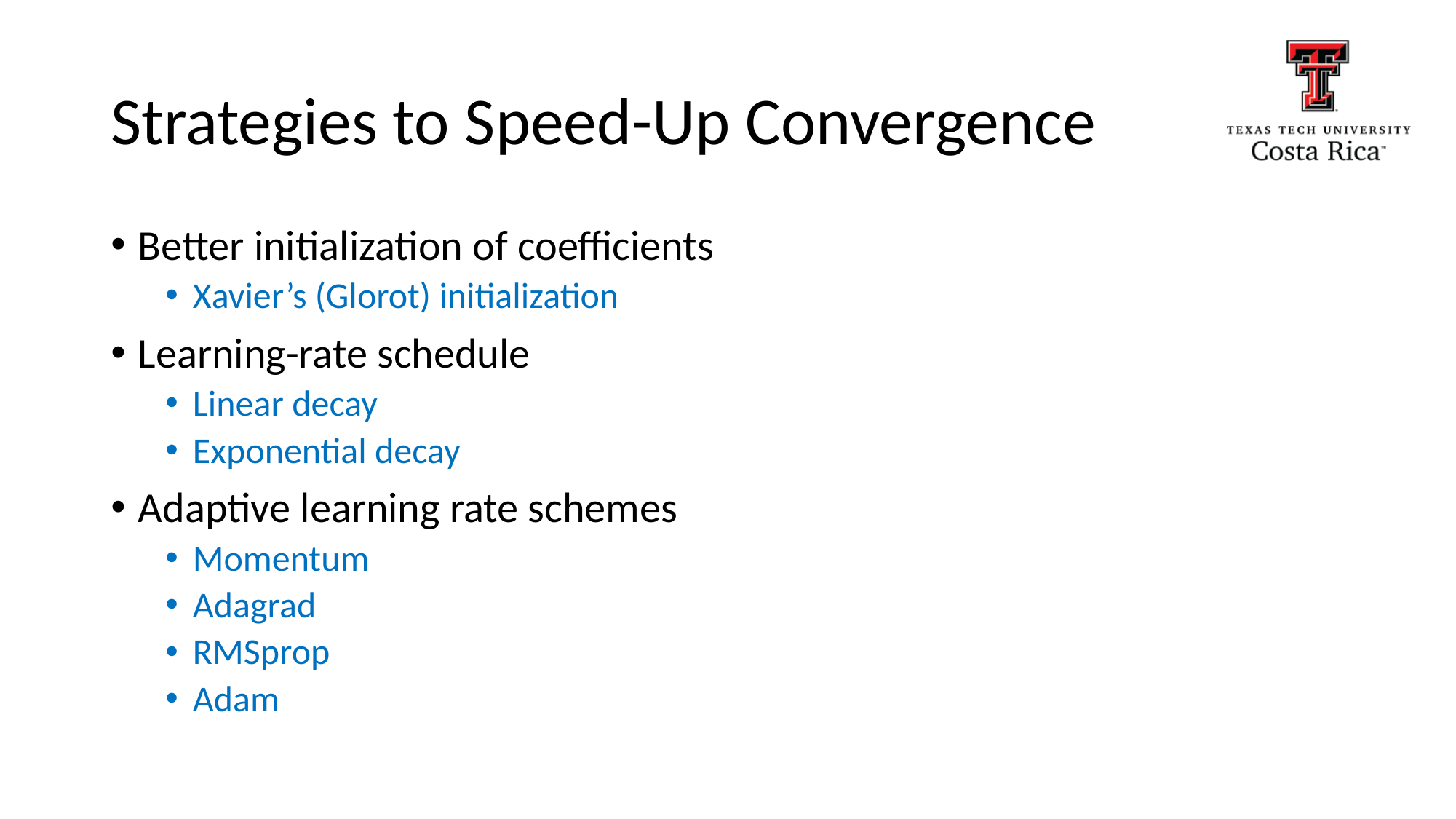

# Strategies to Speed-Up Convergence
Better initialization of coefficients
Xavier’s (Glorot) initialization
Learning-rate schedule
Linear decay
Exponential decay
Adaptive learning rate schemes
Momentum
Adagrad
RMSprop
Adam